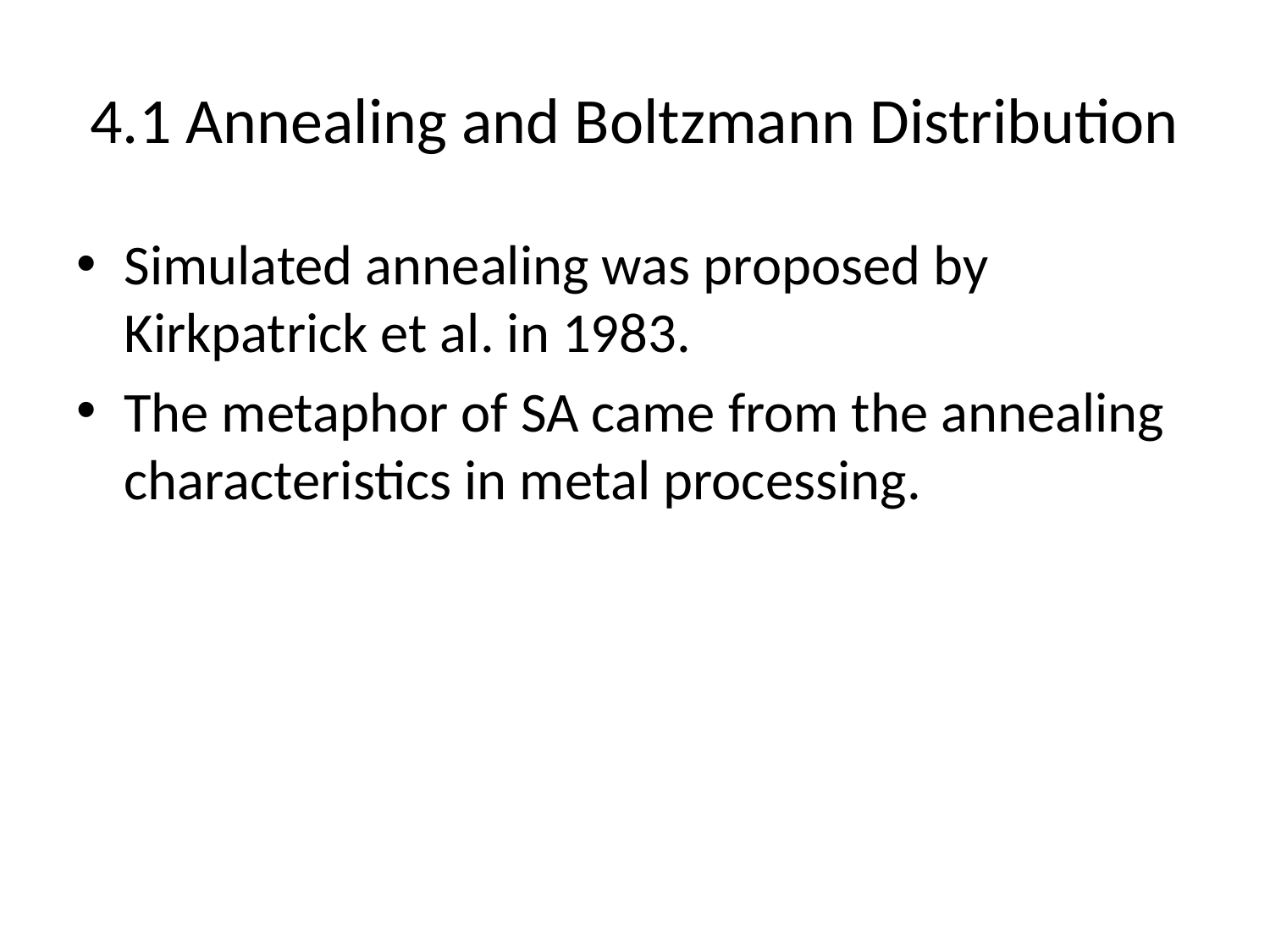

# 4.1 Annealing and Boltzmann Distribution
Simulated annealing was proposed by Kirkpatrick et al. in 1983.
The metaphor of SA came from the annealing characteristics in metal processing.